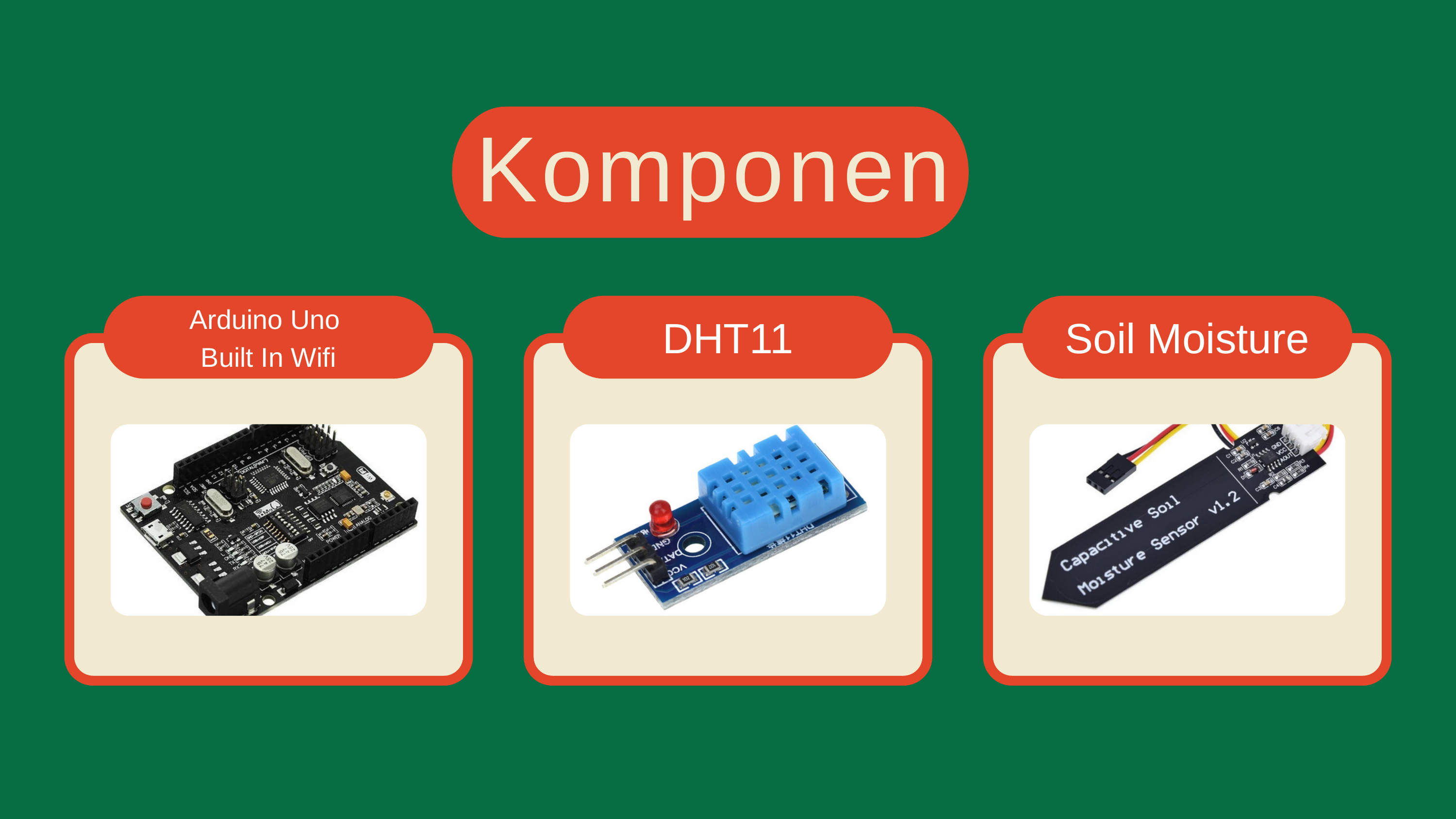

Komponen

Arduino Uno
Built In Wifi

DHT11

Soil Moisture